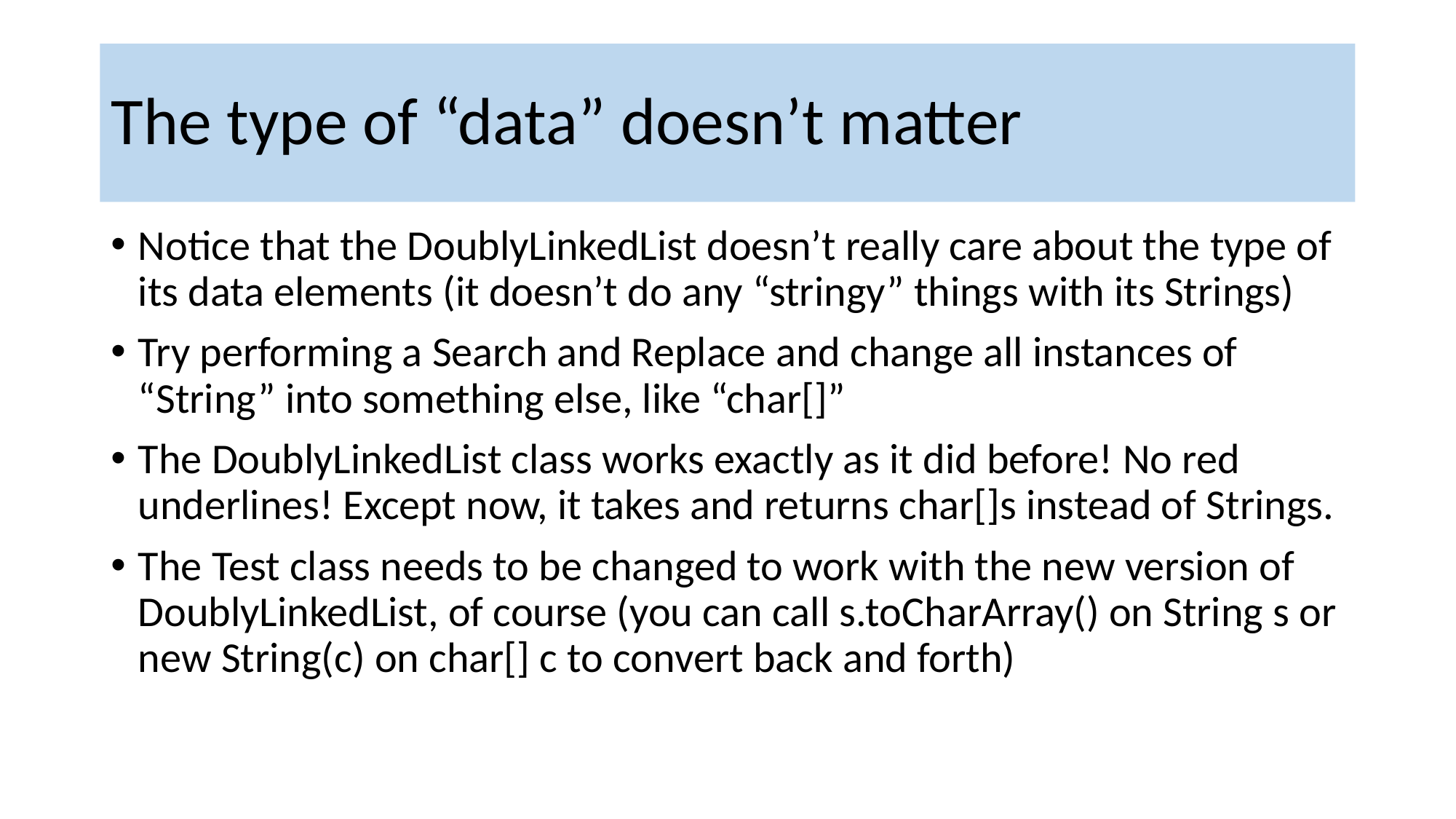

# The type of “data” doesn’t matter
Notice that the DoublyLinkedList doesn’t really care about the type of its data elements (it doesn’t do any “stringy” things with its Strings)
Try performing a Search and Replace and change all instances of “String” into something else, like “char[]”
The DoublyLinkedList class works exactly as it did before! No red underlines! Except now, it takes and returns char[]s instead of Strings.
The Test class needs to be changed to work with the new version of DoublyLinkedList, of course (you can call s.toCharArray() on String s or new String(c) on char[] c to convert back and forth)